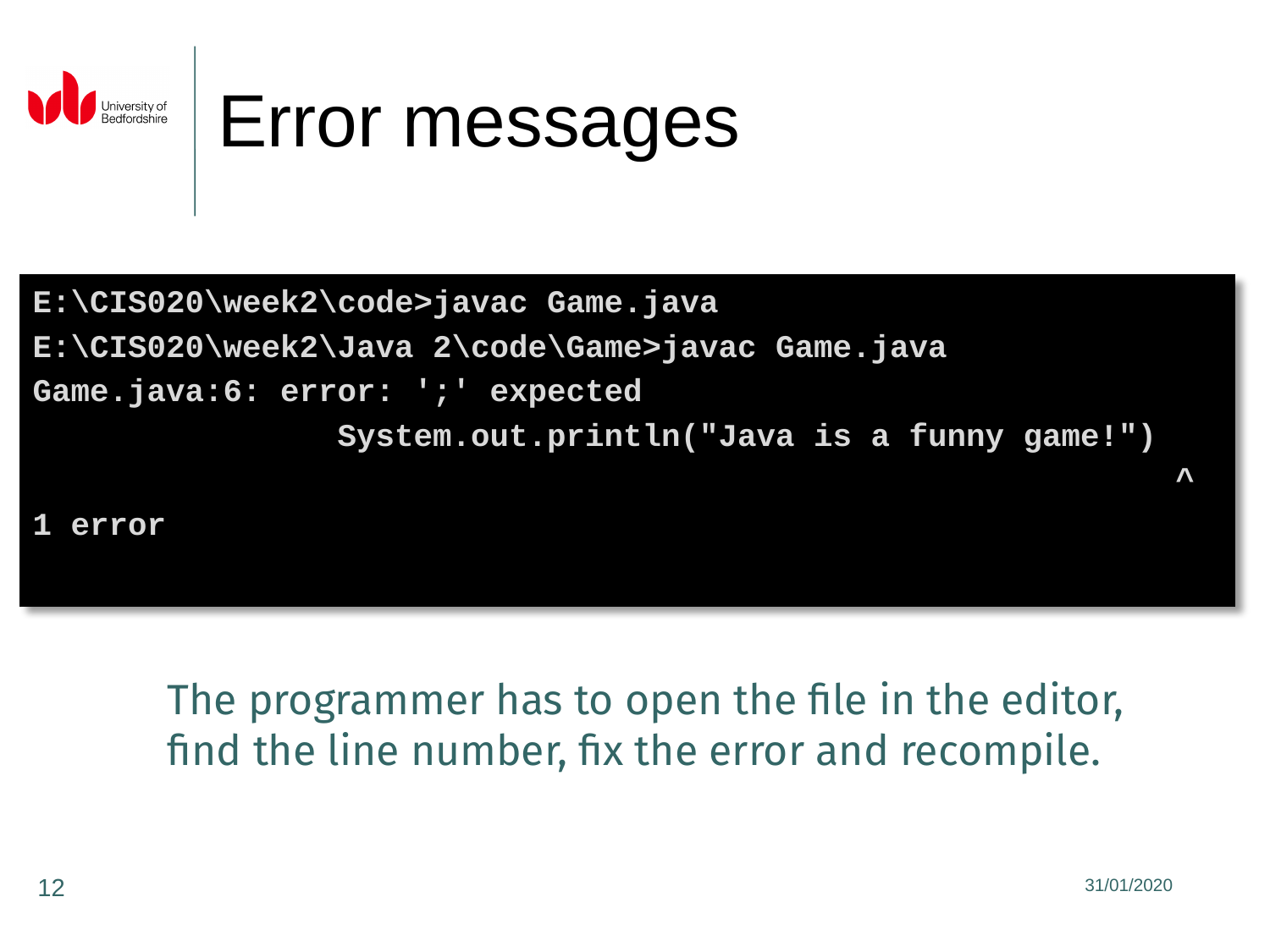

# Error messages
E:\CIS020\week2\code>javac Game.java
E:\CIS020\week2\Java 2\code\Game>javac Game.java
Game.java:6: error: ';' expected
                System.out.println("Java is a funny game!")
                                                            ^
1 error
The programmer has to open the file in the editor, find the line number, fix the error and recompile.
12
31/01/2020